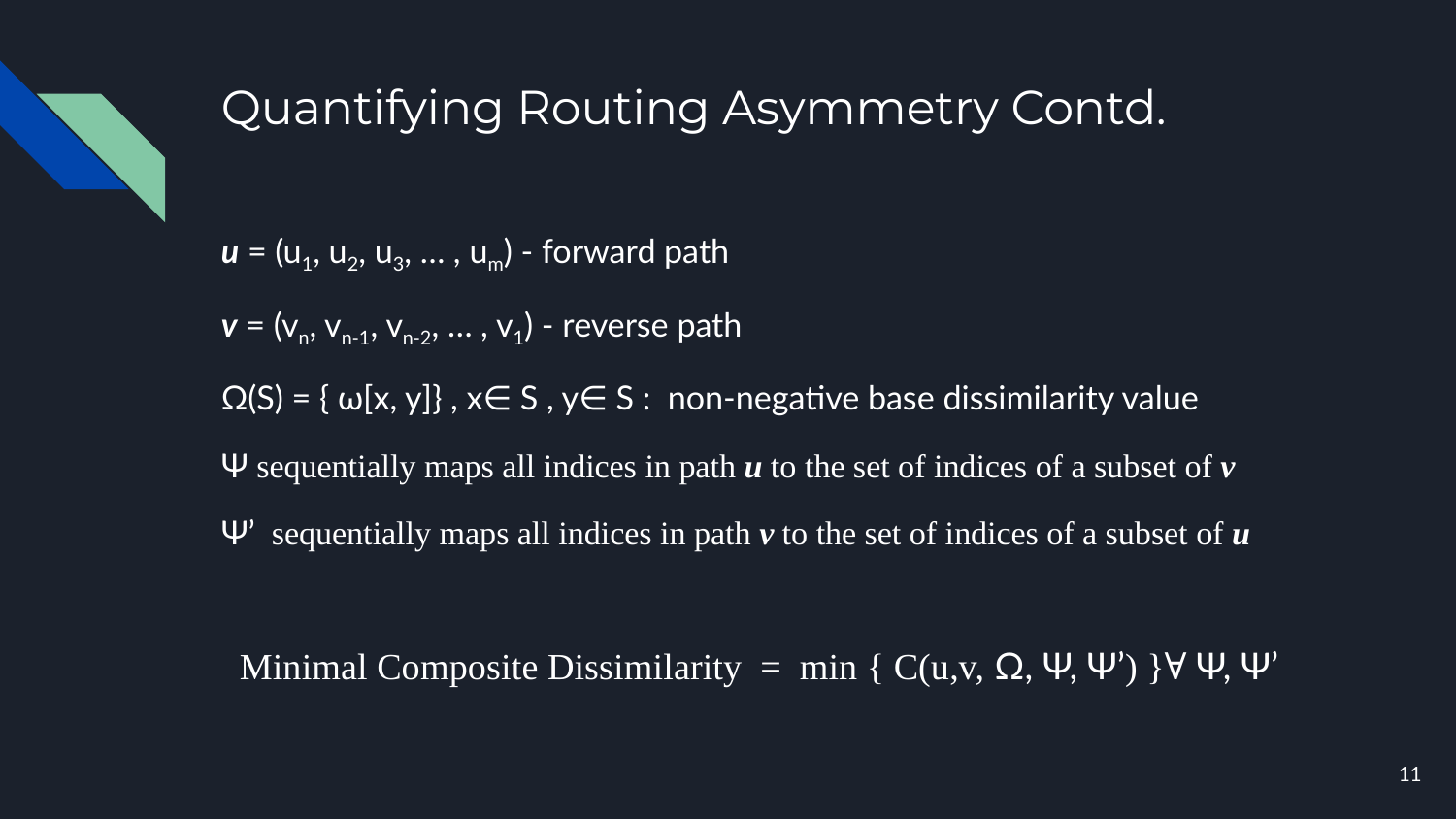

# Quantifying Routing Asymmetry Contd.
u = (u1, u2, u3, … , um) - forward path
v = (vn, vn-1, vn-2, … , v1) - reverse path
Ω(S) = { ω[x, y]} , x∈ S , y∈ S :  non-negative base dissimilarity value
Ψ sequentially maps all indices in path u to the set of indices of a subset of v
Ψ’  sequentially maps all indices in path v to the set of indices of a subset of u

    Minimal Composite Dissimilarity  =  min { C(u,v, Ω, Ψ, Ψ’) }∀ Ψ, Ψ’

11